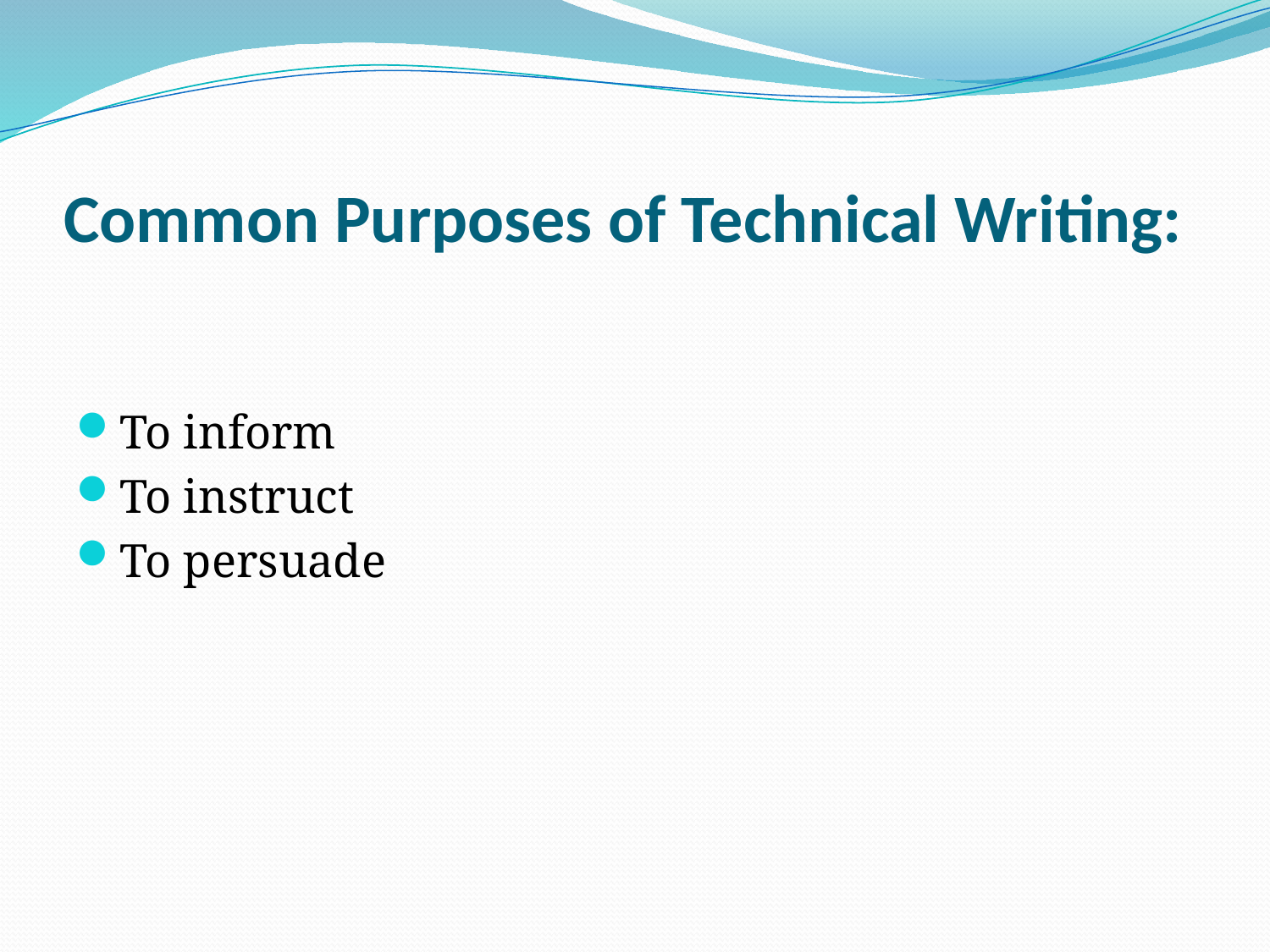

# Common Purposes of Technical Writing:

To inform
To instruct
To persuade